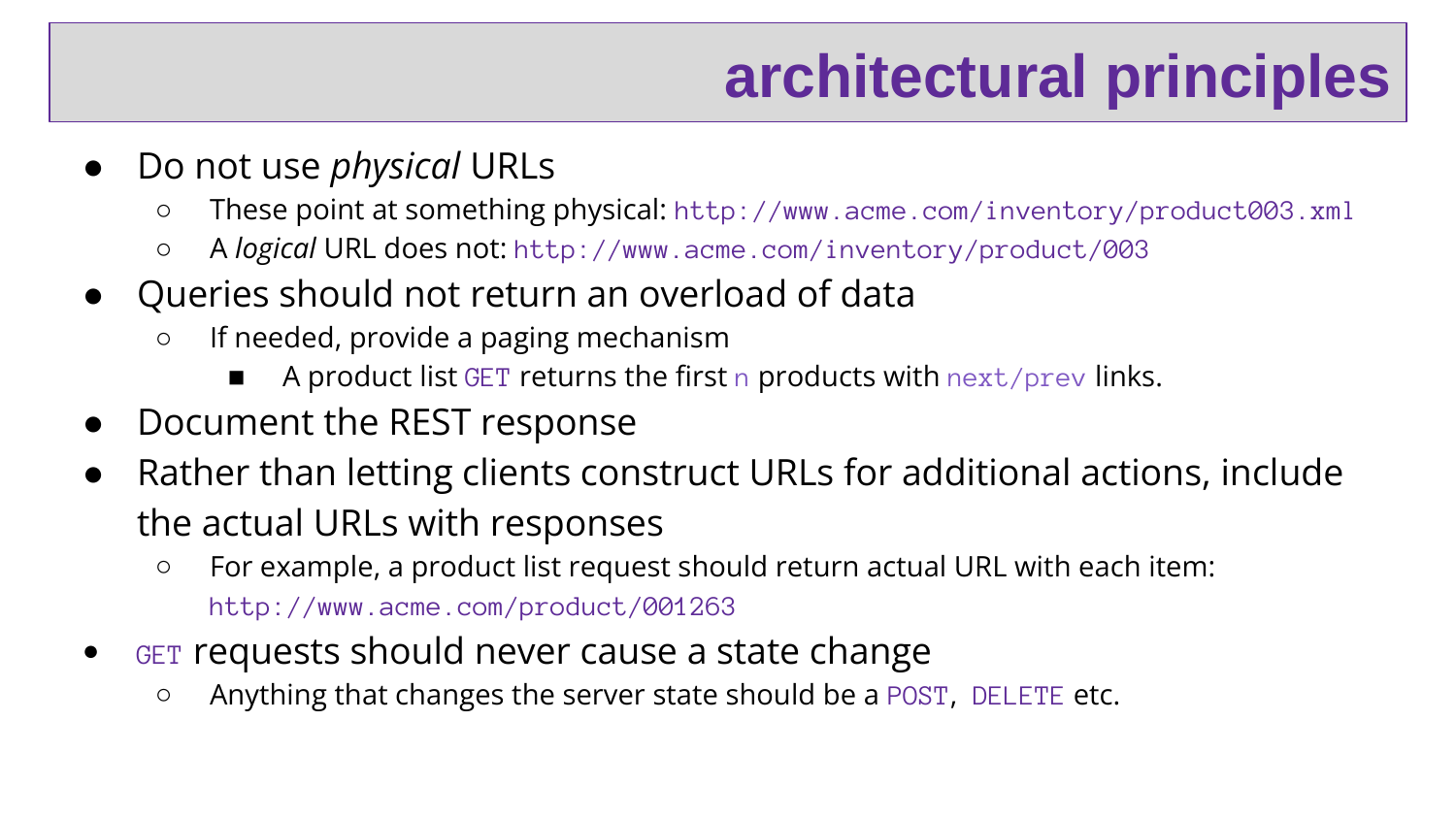

# architectural principles
Do not use physical URLs
These point at something physical: http://www.acme.com/inventory/product003.xml
A logical URL does not: http://www.acme.com/inventory/product/003
Queries should not return an overload of data
If needed, provide a paging mechanism
A product list GET returns the first n products with next/prev links.
Document the REST response
Rather than letting clients construct URLs for additional actions, include the actual URLs with responses
For example, a product list request should return actual URL with each item: http://www.acme.com/product/001263
GET requests should never cause a state change
Anything that changes the server state should be a POST, DELETE etc.